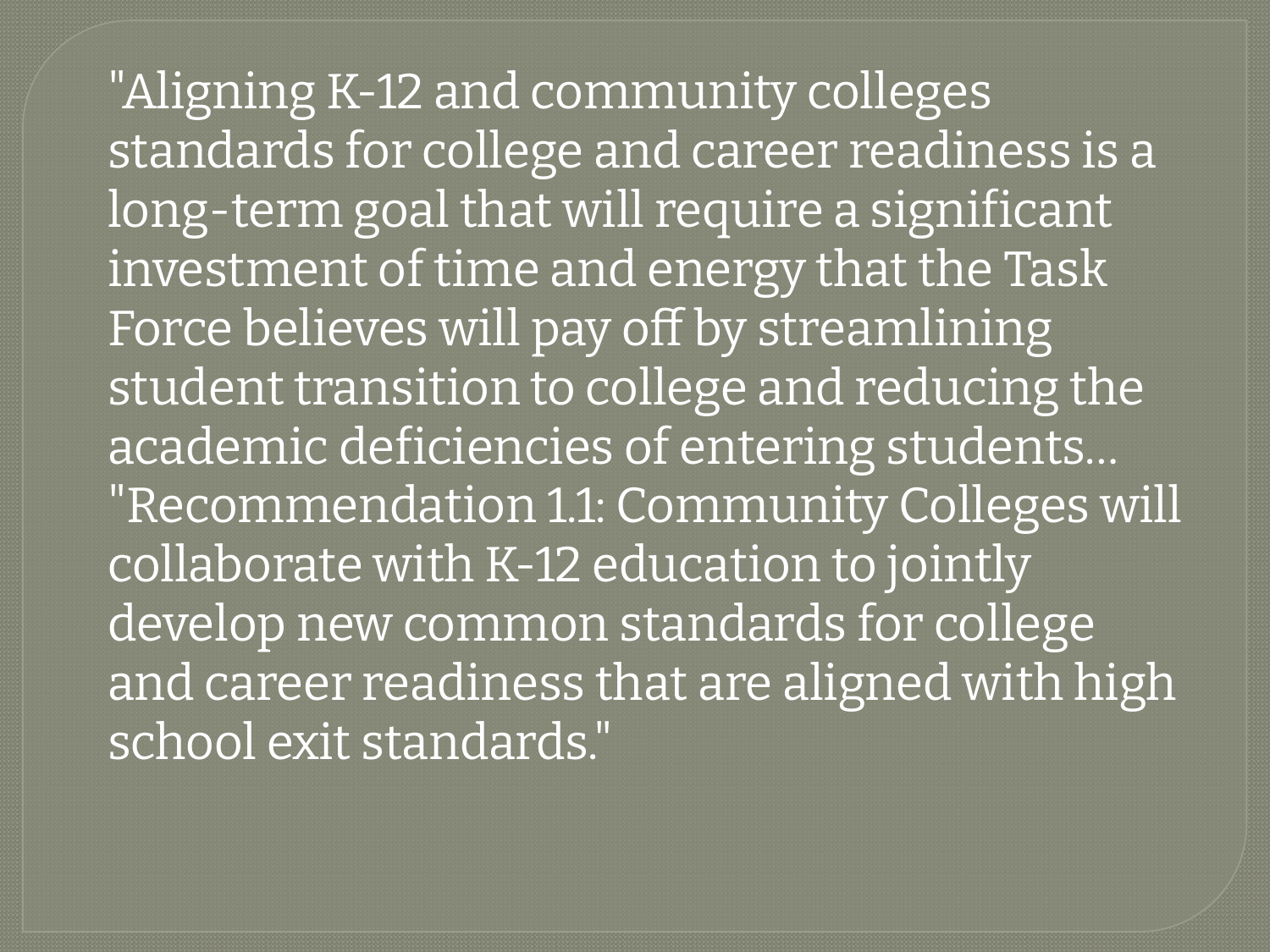

"Aligning K-12 and community colleges standards for college and career readiness is a long-term goal that will require a significant investment of time and energy that the Task Force believes will pay off by streamlining student transition to college and reducing the academic deficiencies of entering students…
"Recommendation 1.1: Community Colleges will collaborate with K-12 education to jointly develop new common standards for college and career readiness that are aligned with high school exit standards."